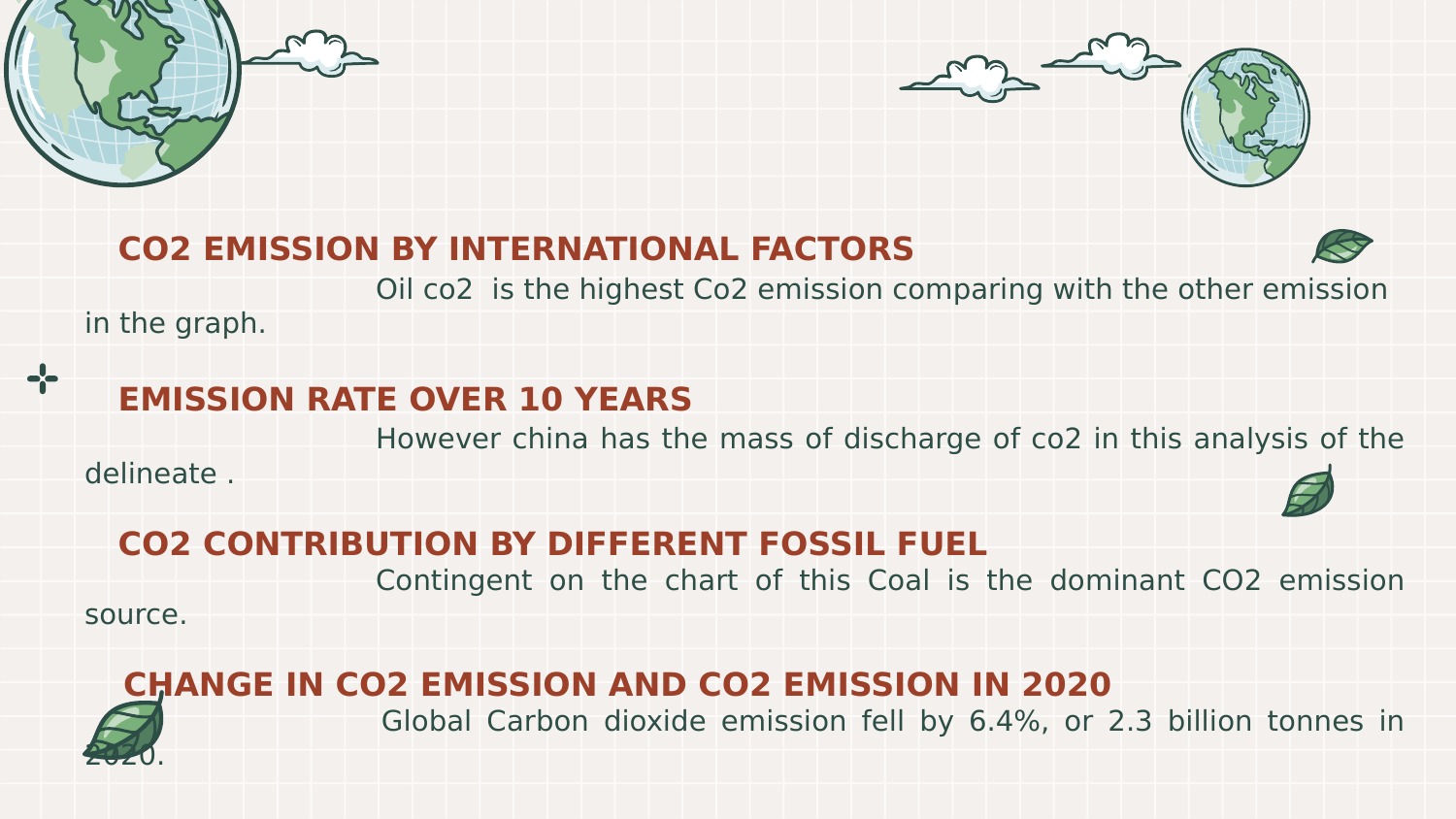

CO2 EMISSION BY INTERNATIONAL FACTORS
			Oil co2  is the highest Co2 emission comparing with the other emission in the graph.

	   EMISSION RATE OVER 10 YEARS
			However china has the mass of discharge of co2 in this analysis of the delineate .

 	   CO2 CONTRIBUTION BY DIFFERENT FOSSIL FUEL
			Contingent on the chart of this Coal is the dominant CO2 emission source.

        CHANGE IN CO2 EMISSION AND CO2 EMISSION IN 2020
 			Global Carbon dioxide emission fell by 6.4%, or 2.3 billion tonnes in 2020.